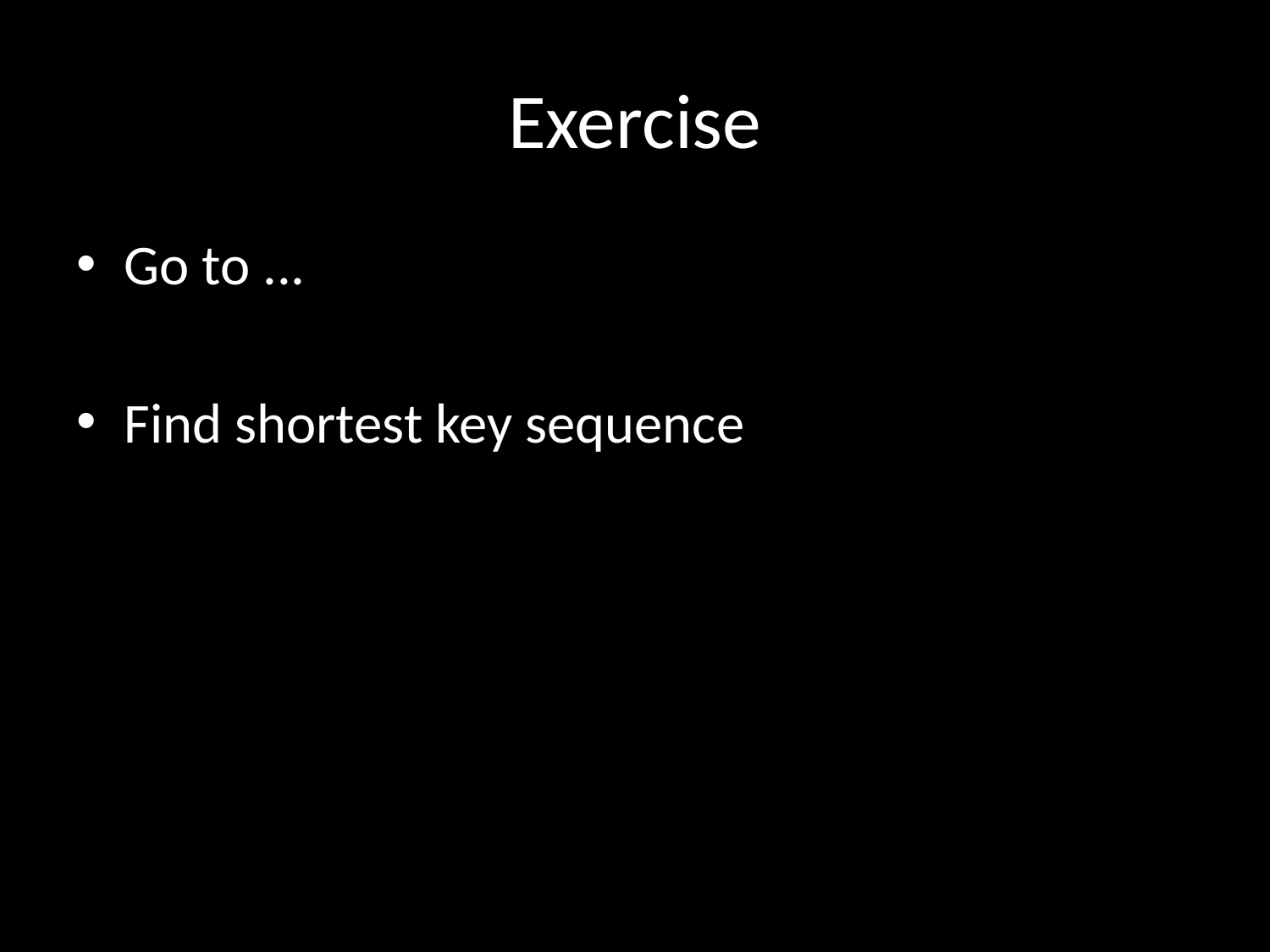

# Exercise
Go to ...

Find shortest key sequence